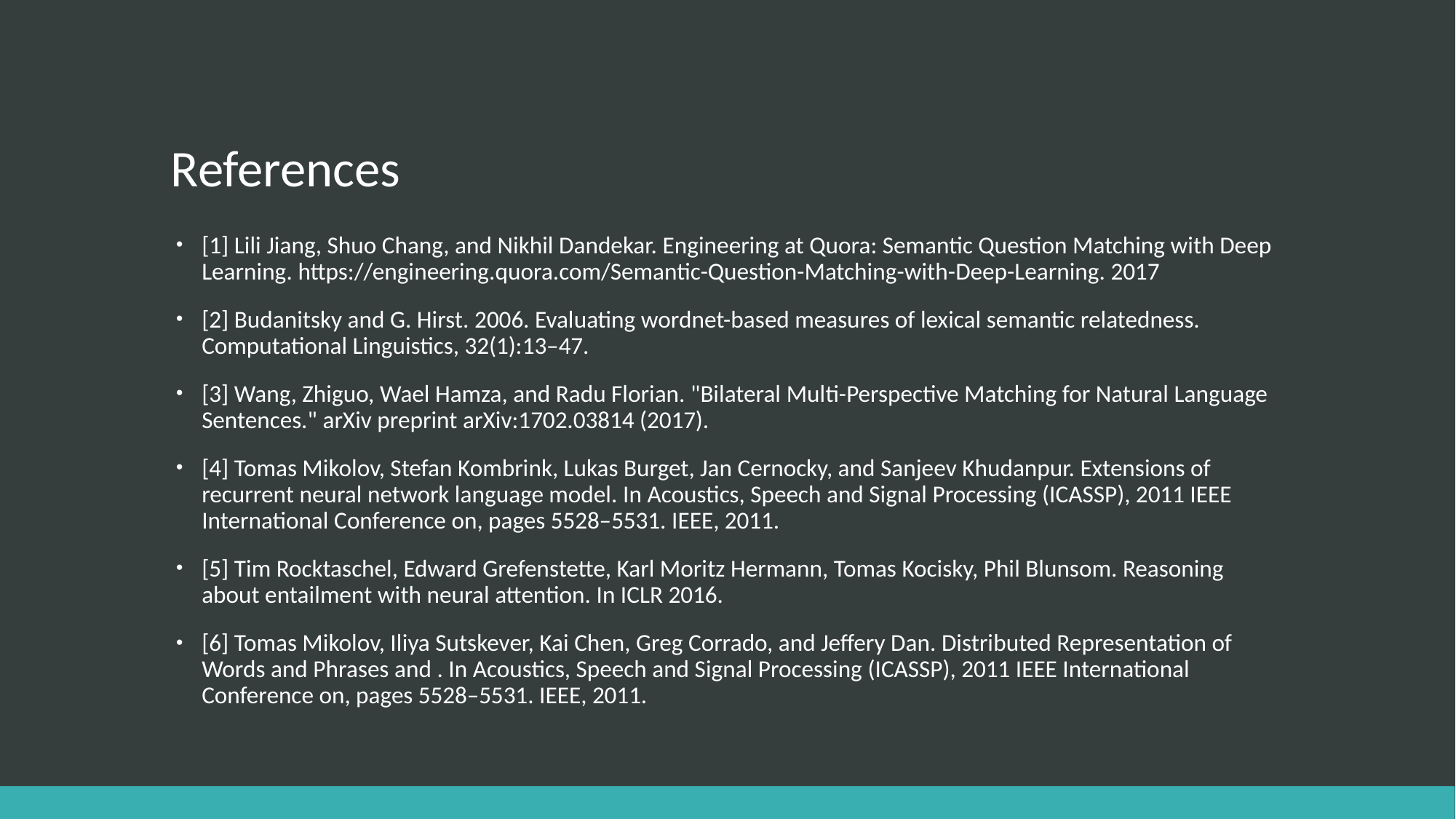

# References
[1] Lili Jiang, Shuo Chang, and Nikhil Dandekar. Engineering at Quora: Semantic Question Matching with Deep Learning. https://engineering.quora.com/Semantic-Question-Matching-with-Deep-Learning. 2017
[2] Budanitsky and G. Hirst. 2006. Evaluating wordnet-based measures of lexical semantic relatedness. Computational Linguistics, 32(1):13–47.
[3] Wang, Zhiguo, Wael Hamza, and Radu Florian. "Bilateral Multi-Perspective Matching for Natural Language Sentences." arXiv preprint arXiv:1702.03814 (2017).
[4] Tomas Mikolov, Stefan Kombrink, Lukas Burget, Jan Cernocky, and Sanjeev Khudanpur. Extensions of recurrent neural network language model. In Acoustics, Speech and Signal Processing (ICASSP), 2011 IEEE International Conference on, pages 5528–5531. IEEE, 2011.
[5] Tim Rocktaschel, Edward Grefenstette, Karl Moritz Hermann, Tomas Kocisky, Phil Blunsom. Reasoning about entailment with neural attention. In ICLR 2016.
[6] Tomas Mikolov, Iliya Sutskever, Kai Chen, Greg Corrado, and Jeffery Dan. Distributed Representation of Words and Phrases and . In Acoustics, Speech and Signal Processing (ICASSP), 2011 IEEE International Conference on, pages 5528–5531. IEEE, 2011.